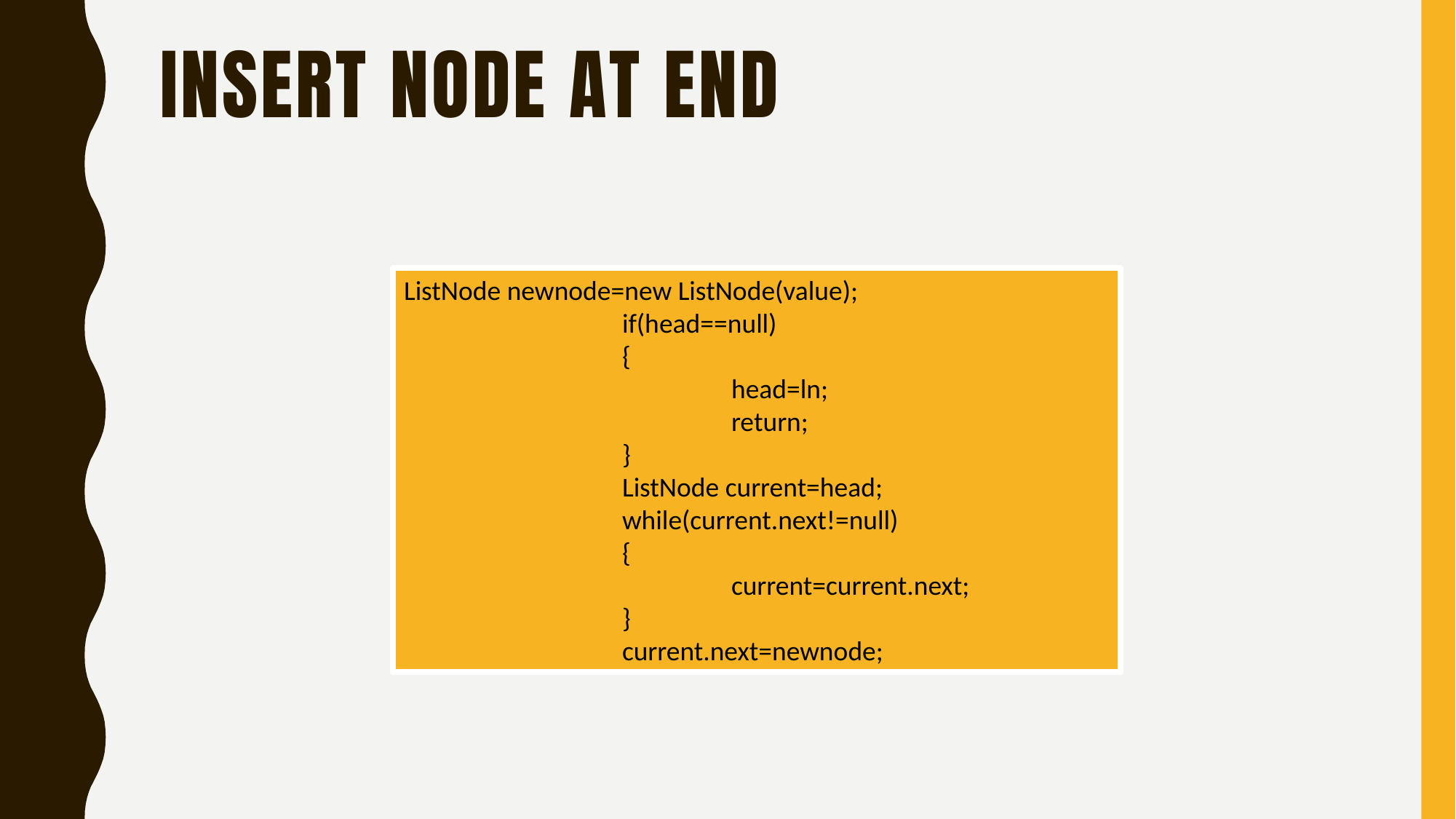

# Insert node at end
ListNode newnode=new ListNode(value);
		if(head==null)
		{
			head=ln;
			return;
		}
		ListNode current=head;
		while(current.next!=null)
		{
			current=current.next;
		}
		current.next=newnode;